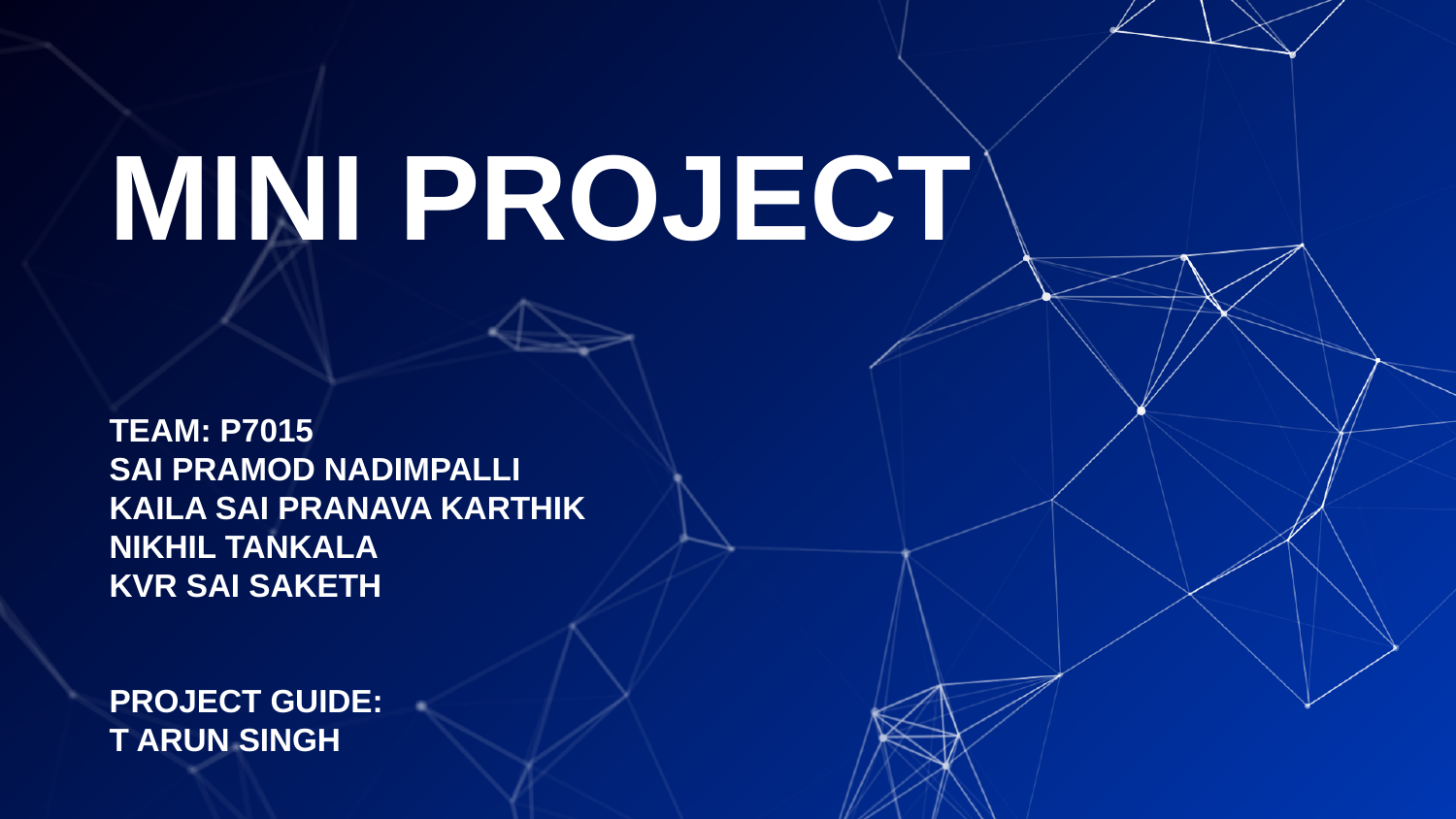

# MINI PROJECT TEAM: P7015 SAI PRAMOD NADIMPALLI KAILA SAI PRANAVA KARTHIK NIKHIL TANKALA KVR SAI SAKETH PROJECT GUIDE: T ARUN SINGH